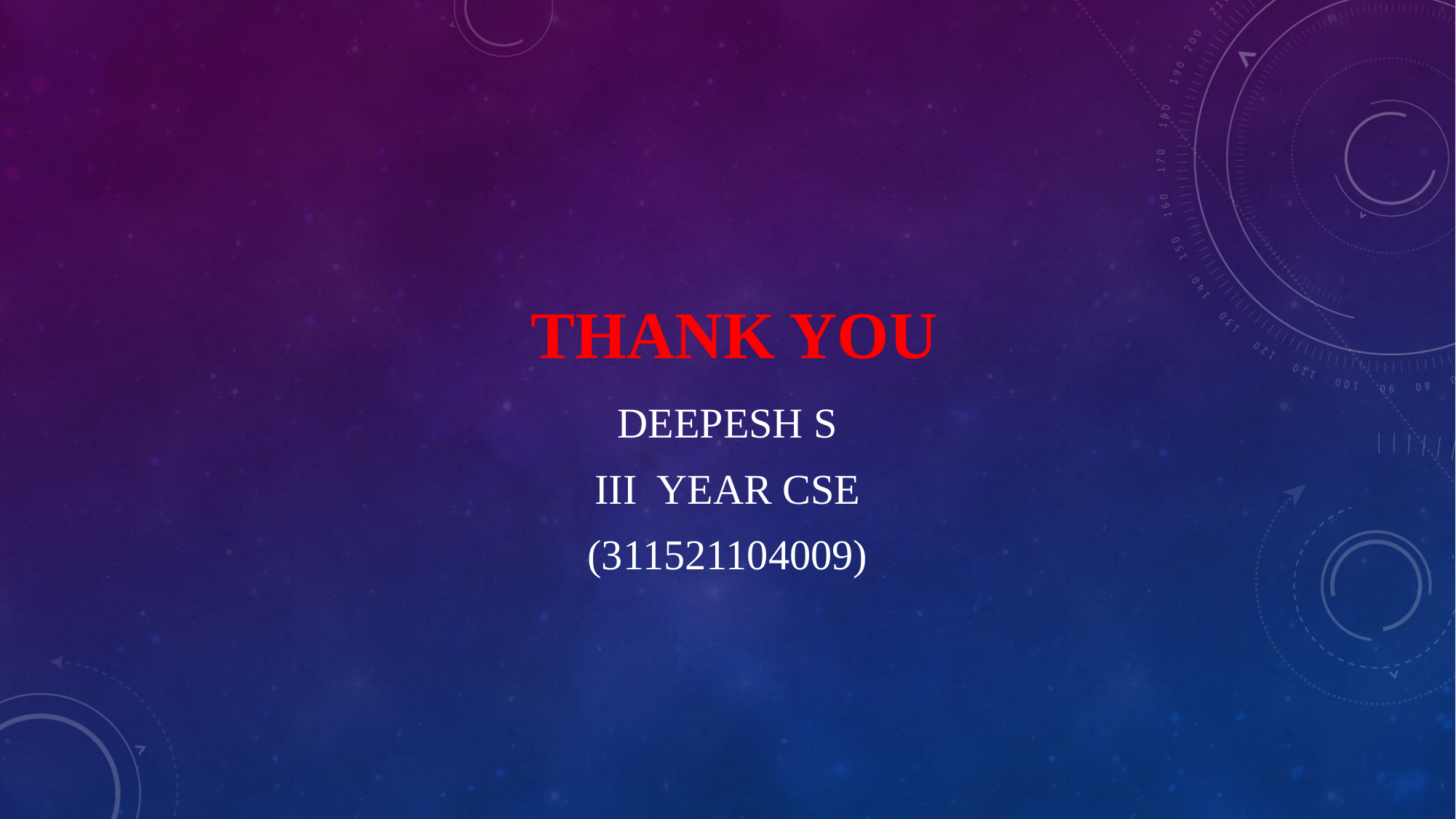

# THANK YOU
DEEPESH S
III  YEAR CSE
(311521104009)